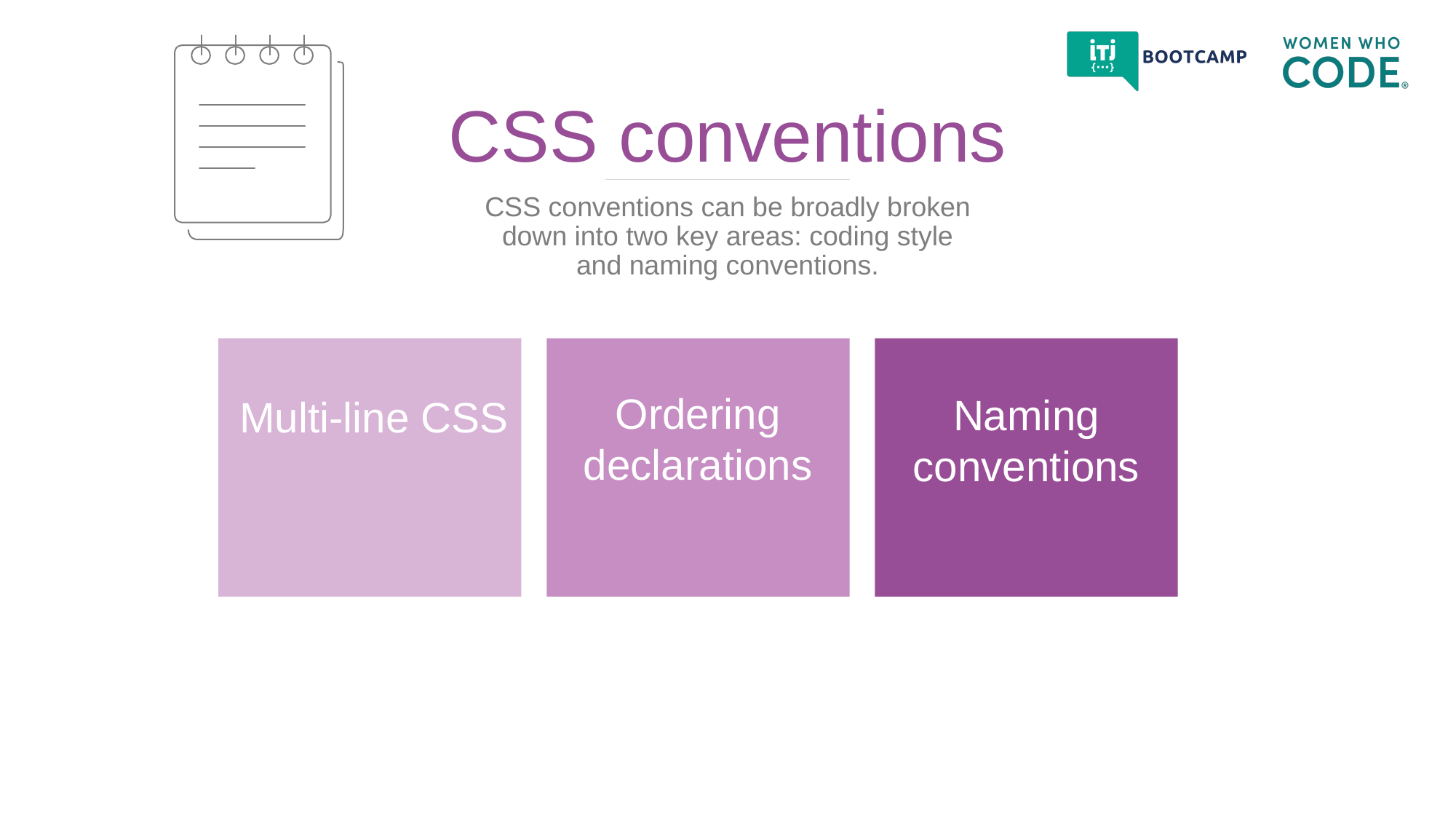

# CSS conventions
CSS conventions can be broadly broken
down into two key areas: coding style
and naming conventions.

Ordering declarations
Naming conventions
Multi-line CSS